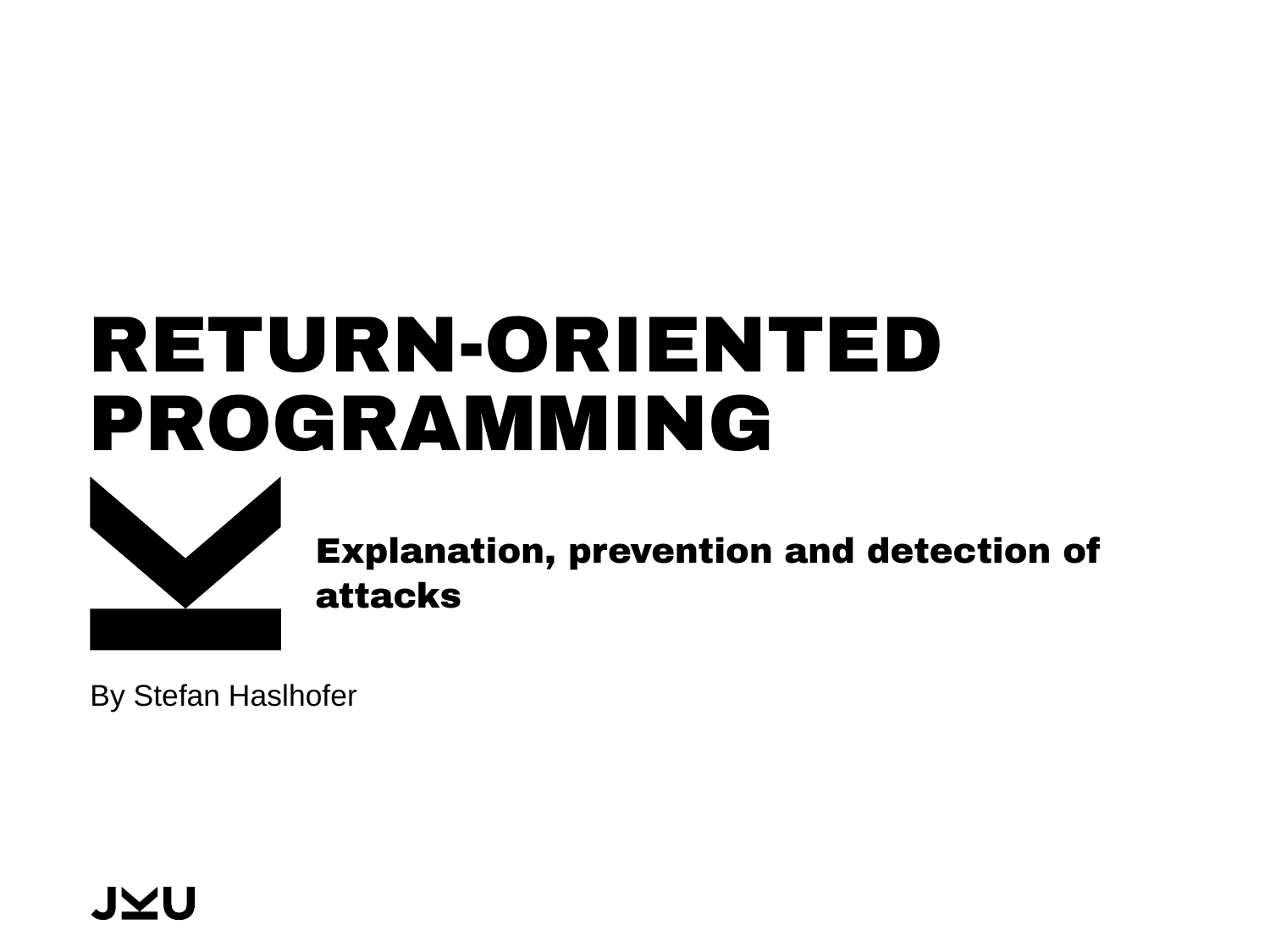

# Return-oriented Programming
Explanation, prevention and detection of attacks
By Stefan Haslhofer